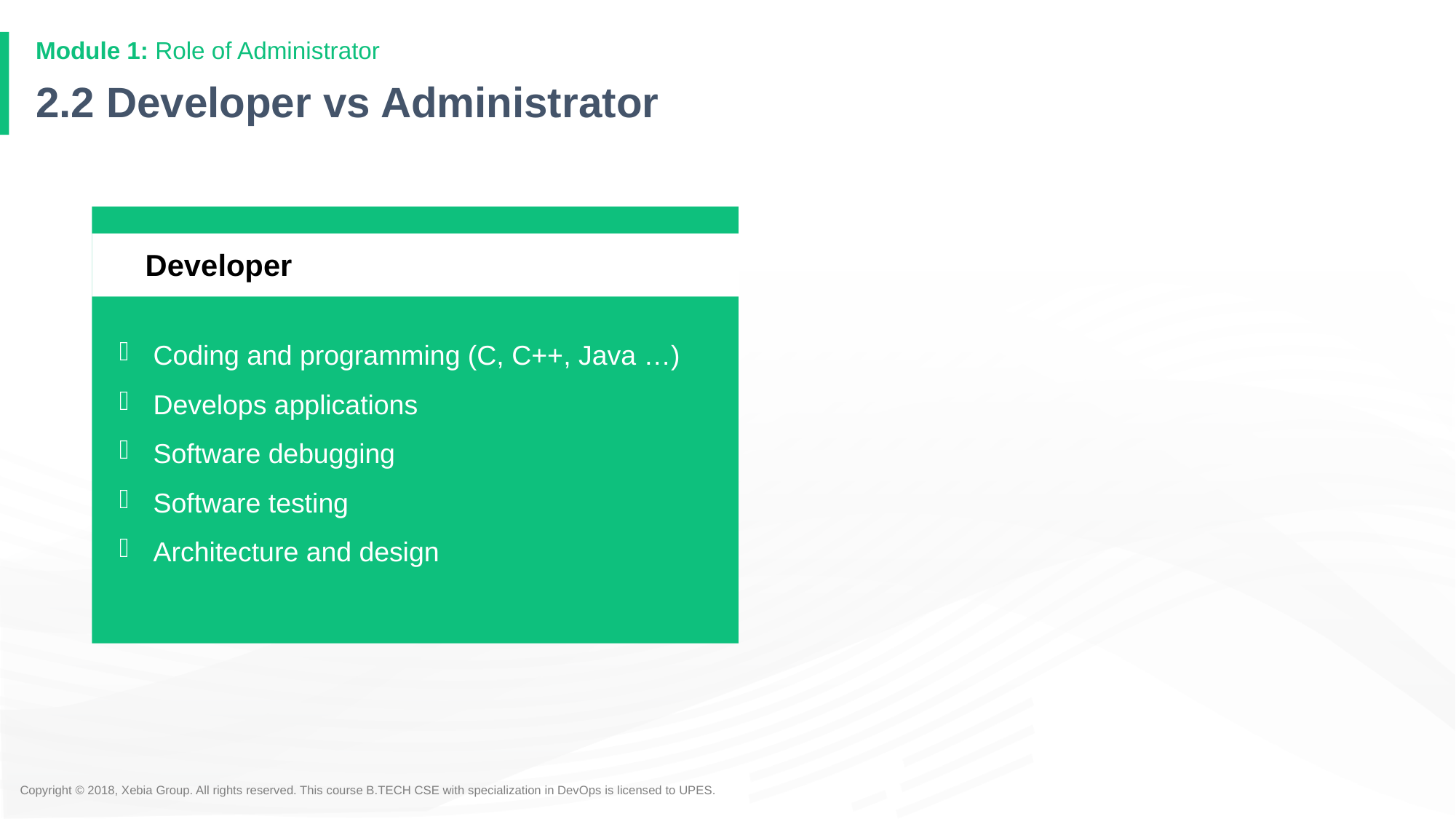

# 2.2 Developer vs Administrator

Developer
Coding and programming (C, C++, Java …)
Develops applications
Software debugging
Software testing
Architecture and design